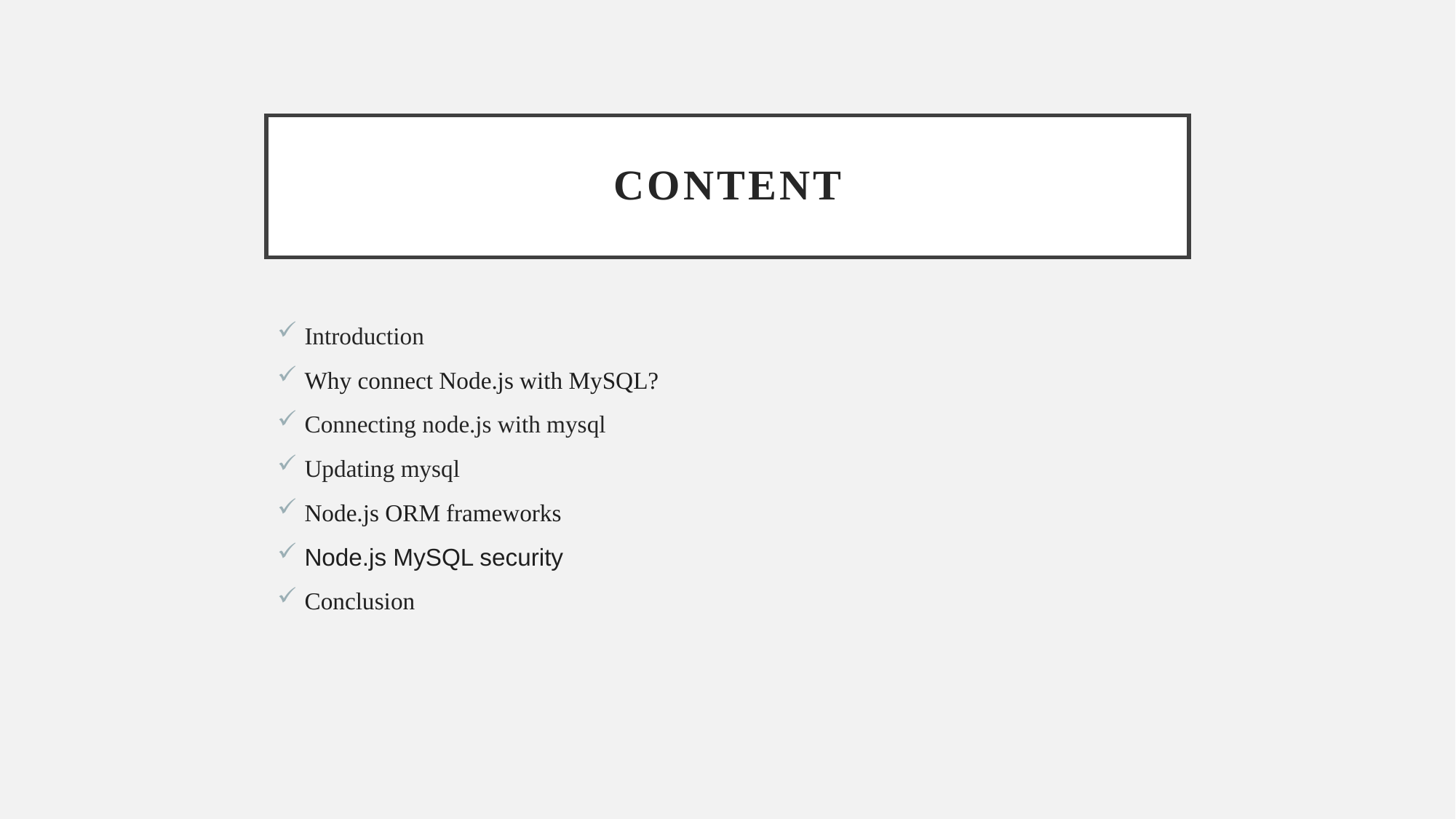

# content
Introduction
Why connect Node.js with MySQL?
Connecting node.js with mysql
Updating mysql
Node.js ORM frameworks
Node.js MySQL security
Conclusion